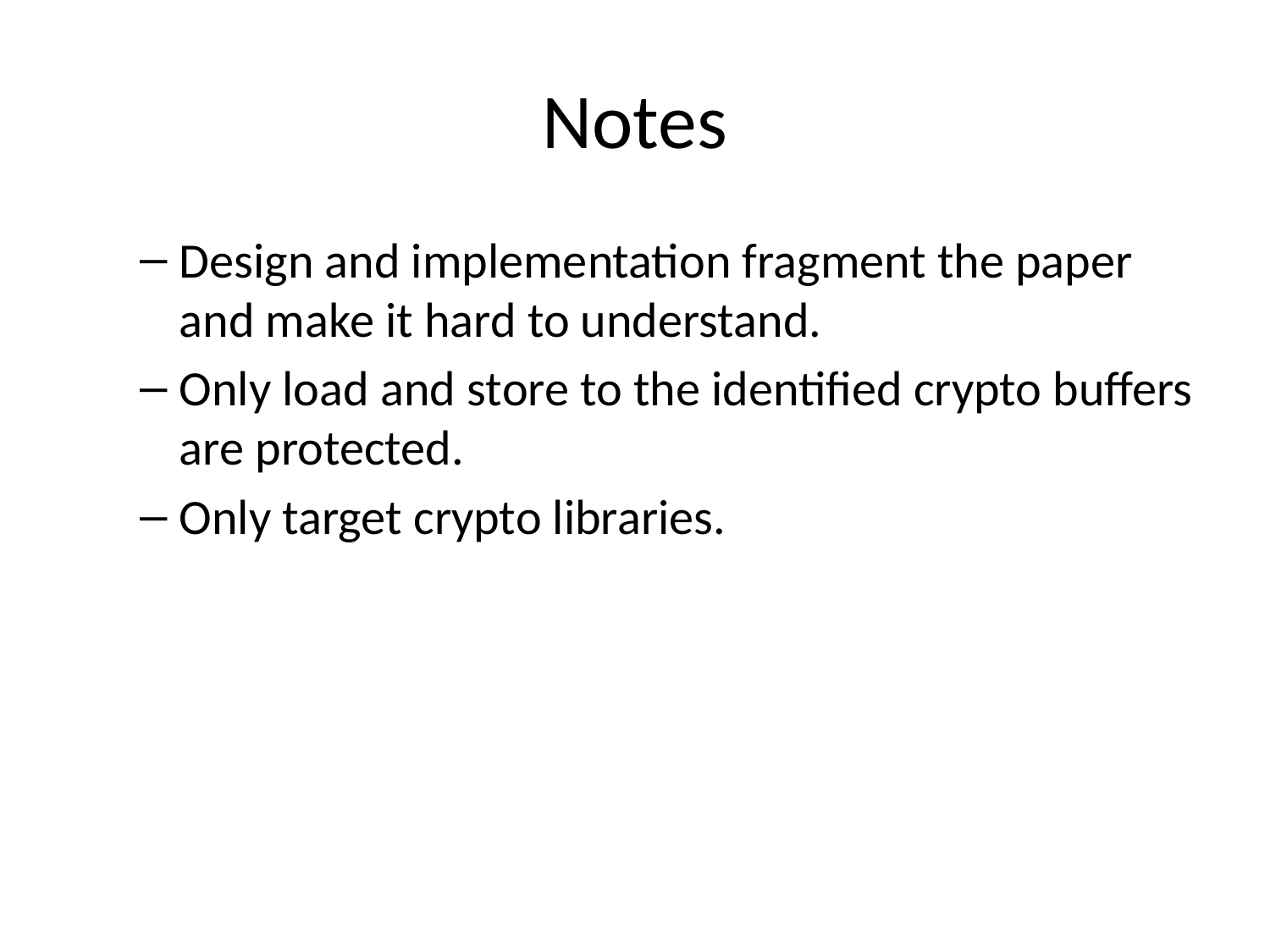

# Notes
Design and implementation fragment the paper and make it hard to understand.
Only load and store to the identified crypto buffers are protected.
Only target crypto libraries.